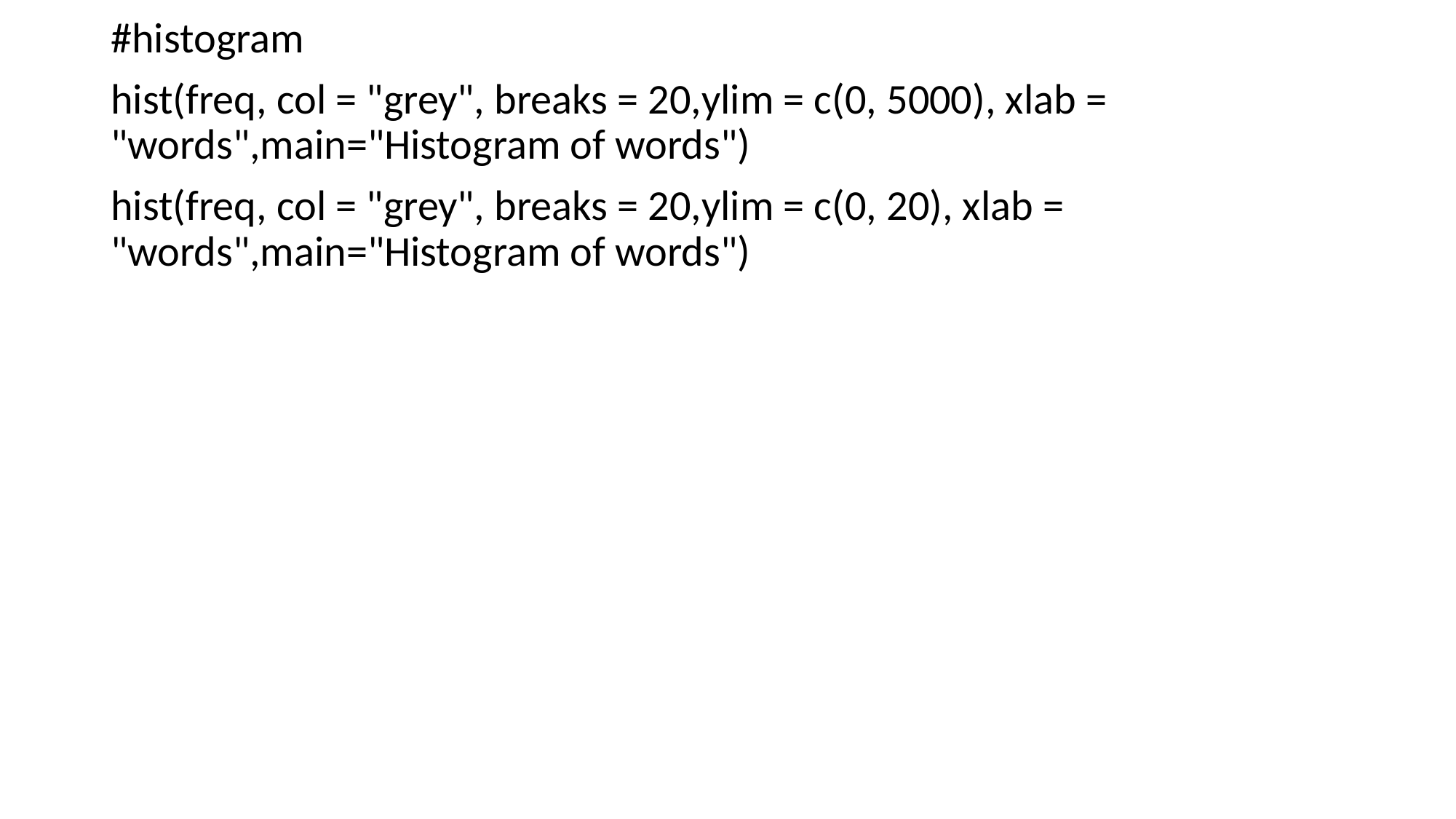

#histogram
hist(freq, col = "grey", breaks = 20,ylim = c(0, 5000), xlab = "words",main="Histogram of words")
hist(freq, col = "grey", breaks = 20,ylim = c(0, 20), xlab = "words",main="Histogram of words")